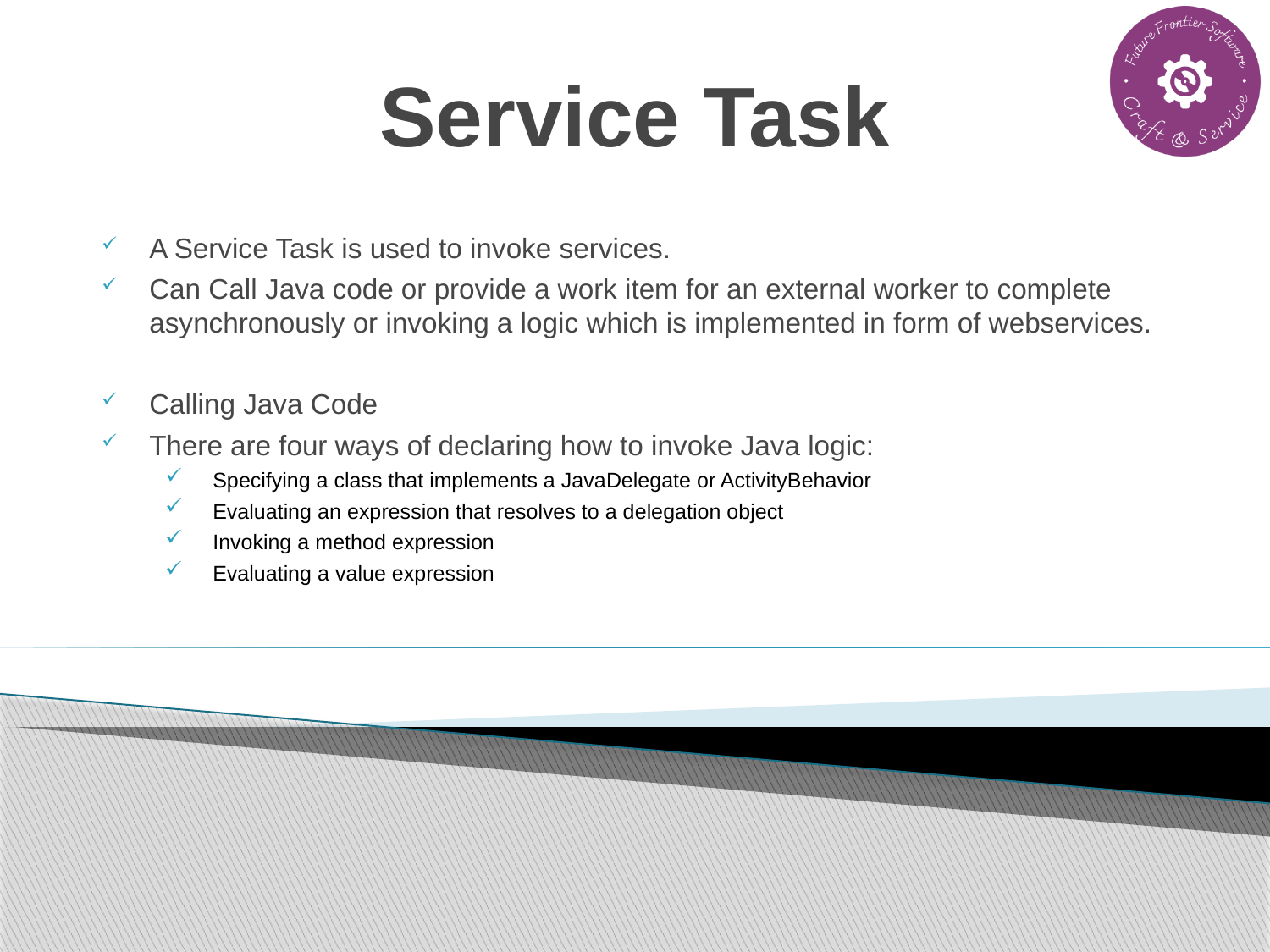

# Service Task
A Service Task is used to invoke services.
Can Call Java code or provide a work item for an external worker to complete asynchronously or invoking a logic which is implemented in form of webservices.

Calling Java Code
There are four ways of declaring how to invoke Java logic:
Specifying a class that implements a JavaDelegate or ActivityBehavior
Evaluating an expression that resolves to a delegation object
Invoking a method expression
Evaluating a value expression